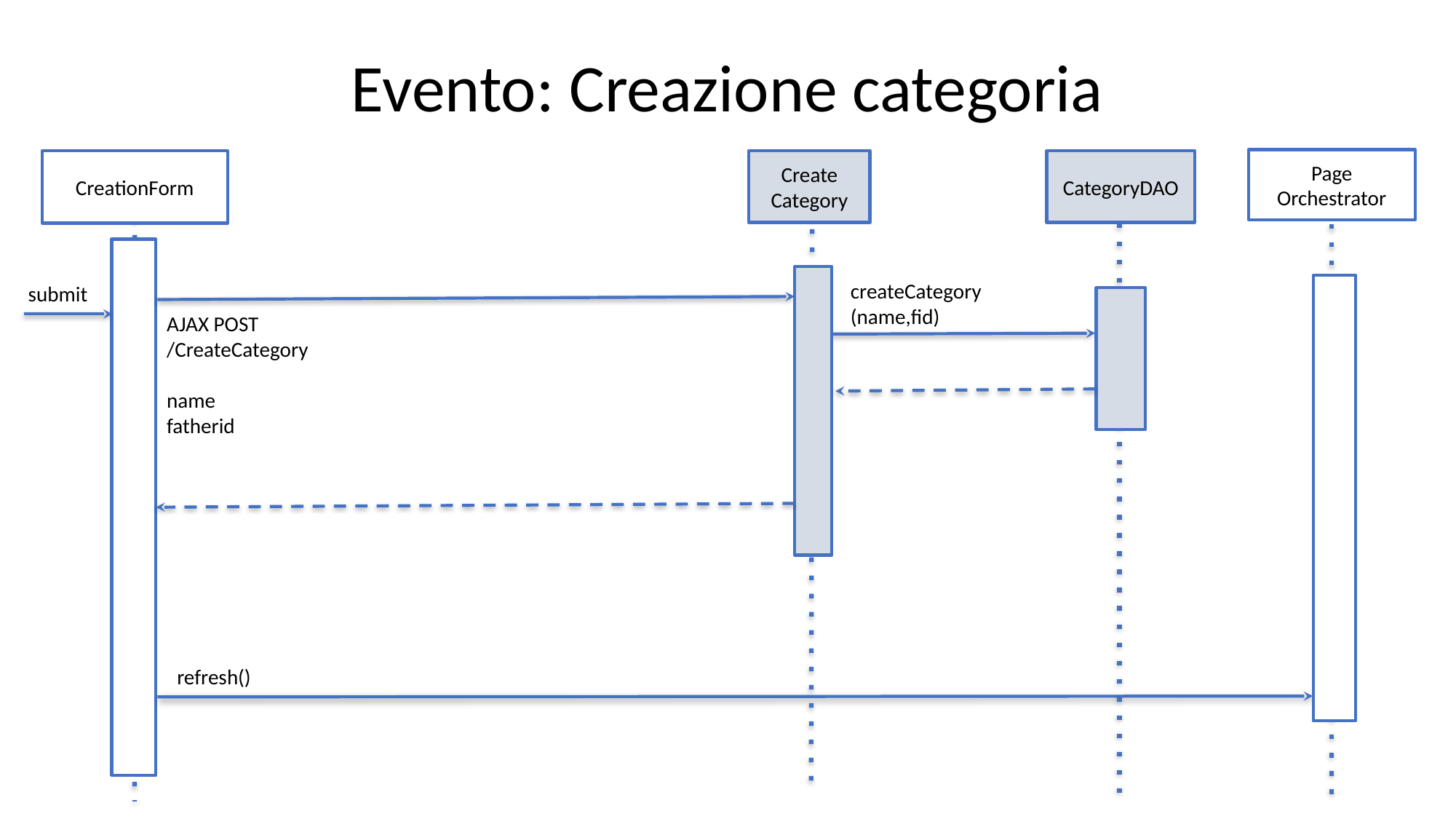

# Evento: Creazione categoria
Page
Orchestrator
CreationForm
Create
Category
CategoryDAO

createCategory
(name,fid)
submit

AJAX POST
/CreateCategory

name
fatherid

refresh()